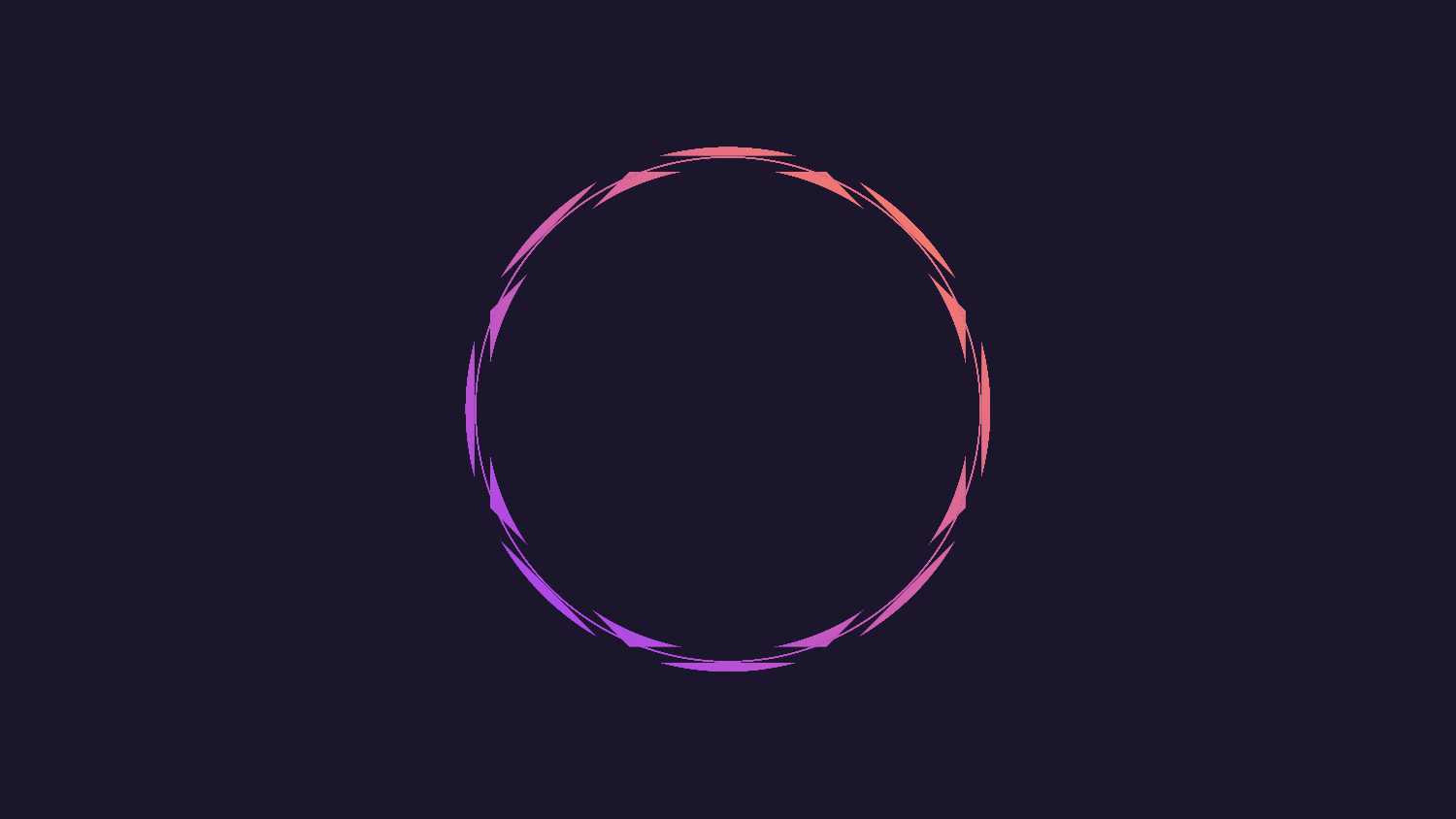

# Das Ende
Thank You…
Q &A?